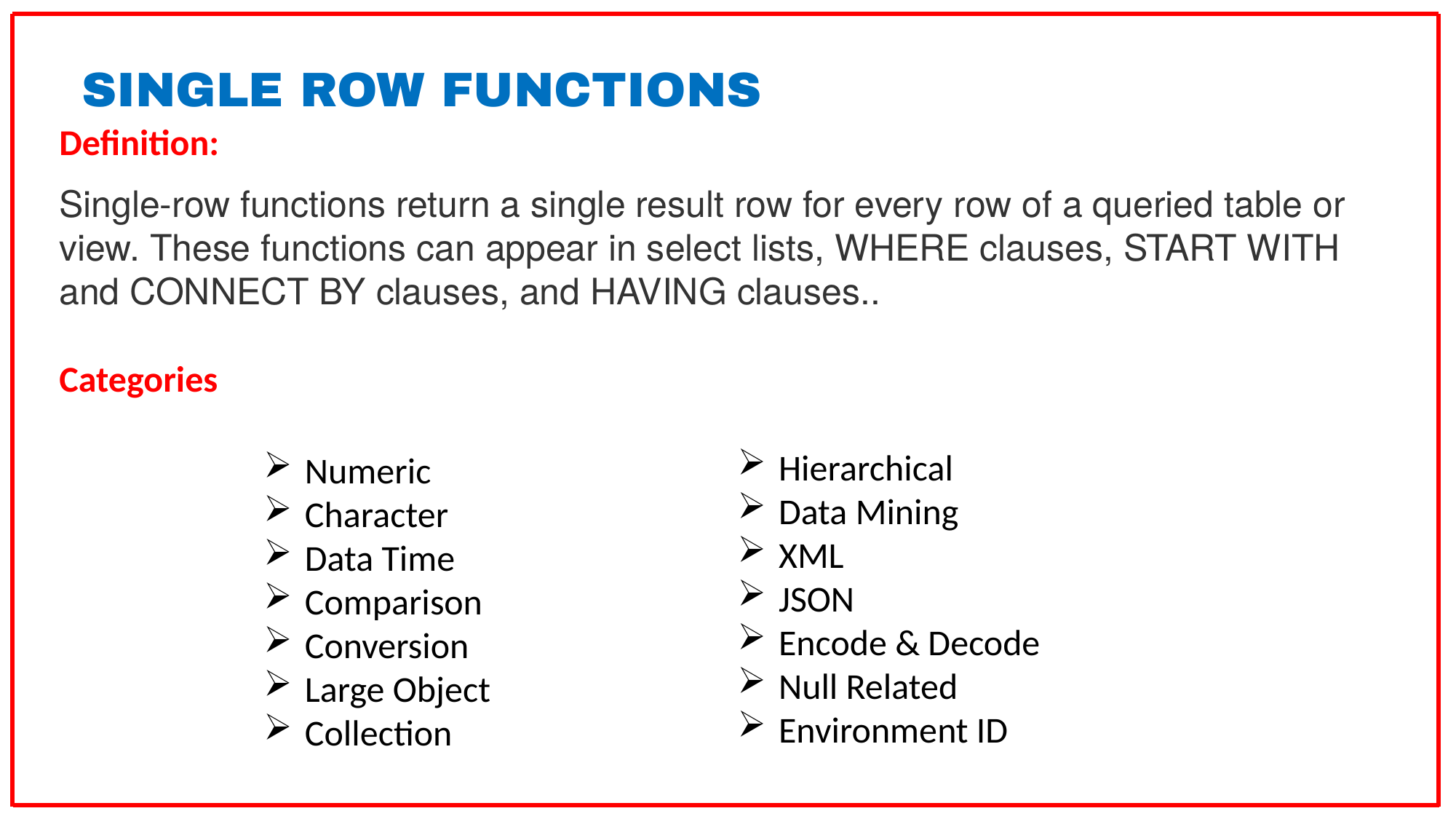

SINGLE ROW FUNCTIONS
Definition:

Single-row functions return a single result row for every row of a queried table or view. These functions can appear in select lists, WHERE clauses, START WITH and CONNECT BY clauses, and HAVING clauses..

Categories

Hierarchical
Data Mining
XML
JSON
Encode & Decode
Null Related
Environment ID
Numeric
Character
Data Time
Comparison
Conversion
Large Object
Collection